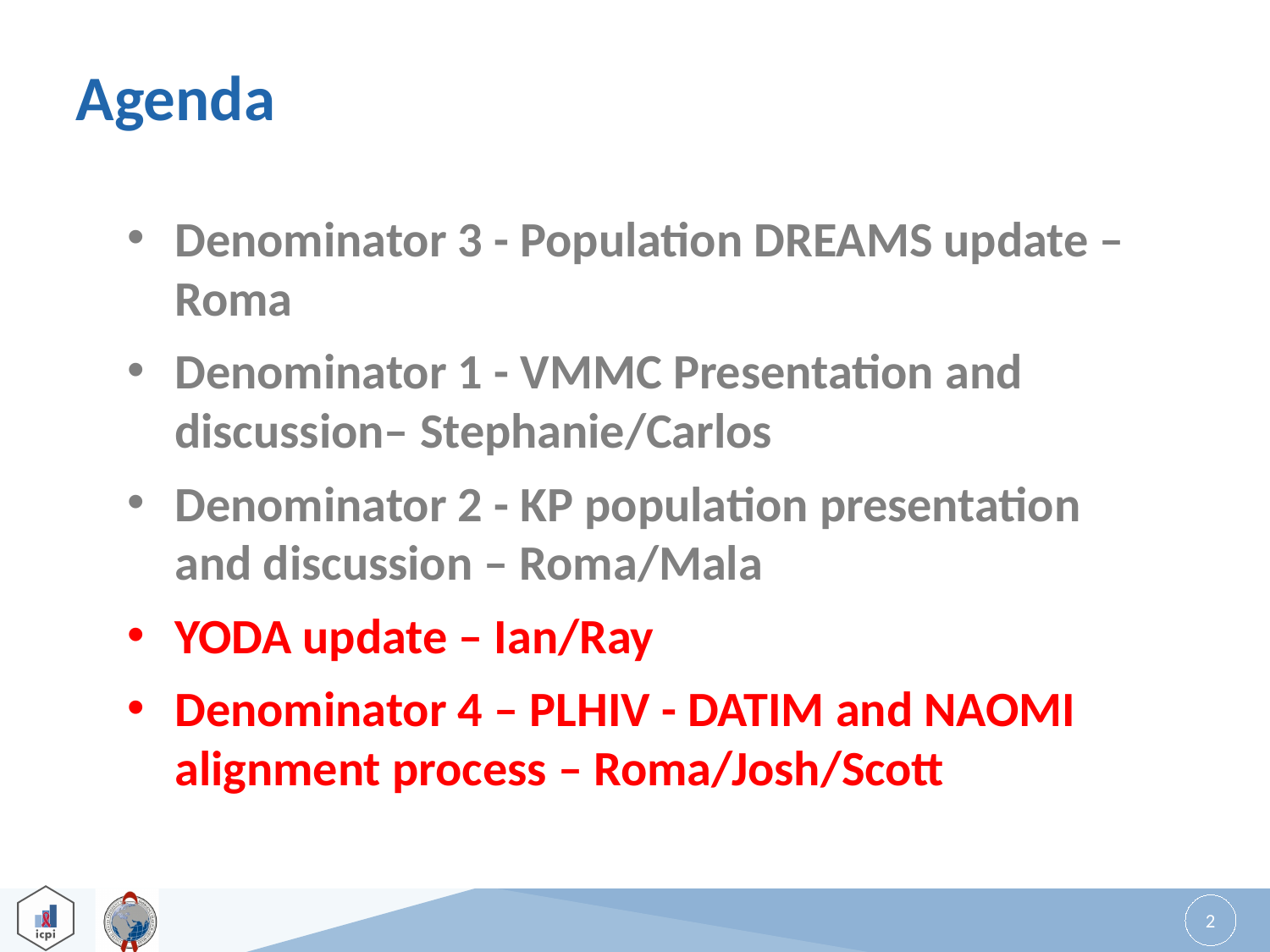

# Agenda
Denominator 3 - Population DREAMS update – Roma
Denominator 1 - VMMC Presentation and discussion– Stephanie/Carlos
Denominator 2 - KP population presentation and discussion – Roma/Mala
YODA update – Ian/Ray
Denominator 4 – PLHIV - DATIM and NAOMI alignment process – Roma/Josh/Scott
2